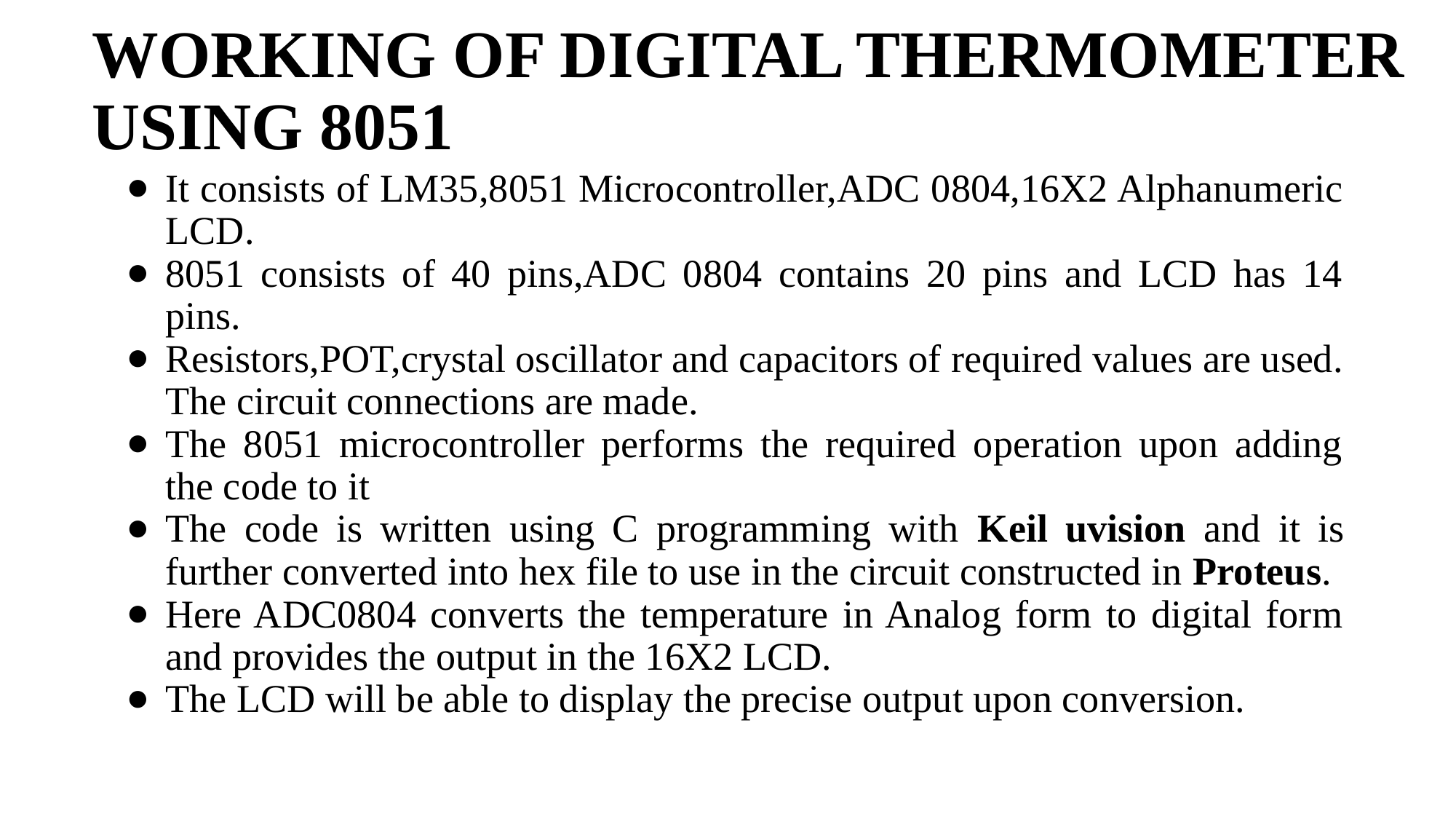

# WORKING OF DIGITAL THERMOMETER USING 8051
It consists of LM35,8051 Microcontroller,ADC 0804,16X2 Alphanumeric LCD.
8051 consists of 40 pins,ADC 0804 contains 20 pins and LCD has 14 pins.
Resistors,POT,crystal oscillator and capacitors of required values are used. The circuit connections are made.
The 8051 microcontroller performs the required operation upon adding the code to it
The code is written using C programming with Keil uvision and it is further converted into hex file to use in the circuit constructed in Proteus.
Here ADC0804 converts the temperature in Analog form to digital form and provides the output in the 16X2 LCD.
The LCD will be able to display the precise output upon conversion.